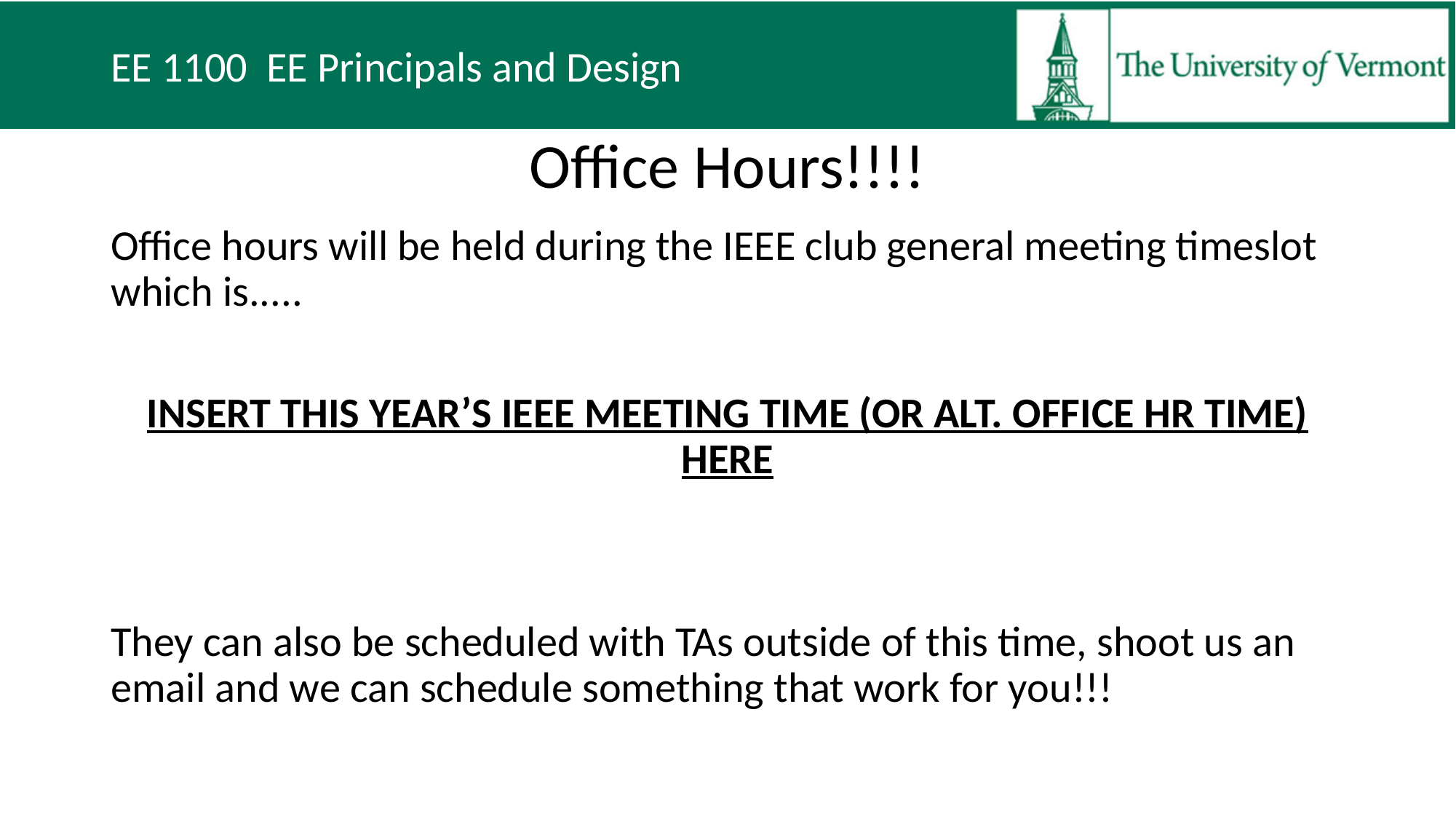

# Office Hours!!!!
Office hours will be held during the IEEE club general meeting timeslot which is.....

INSERT THIS YEAR’S IEEE MEETING TIME (OR ALT. OFFICE HR TIME) HERE

They can also be scheduled with TAs outside of this time, shoot us an email and we can schedule something that work for you!!!